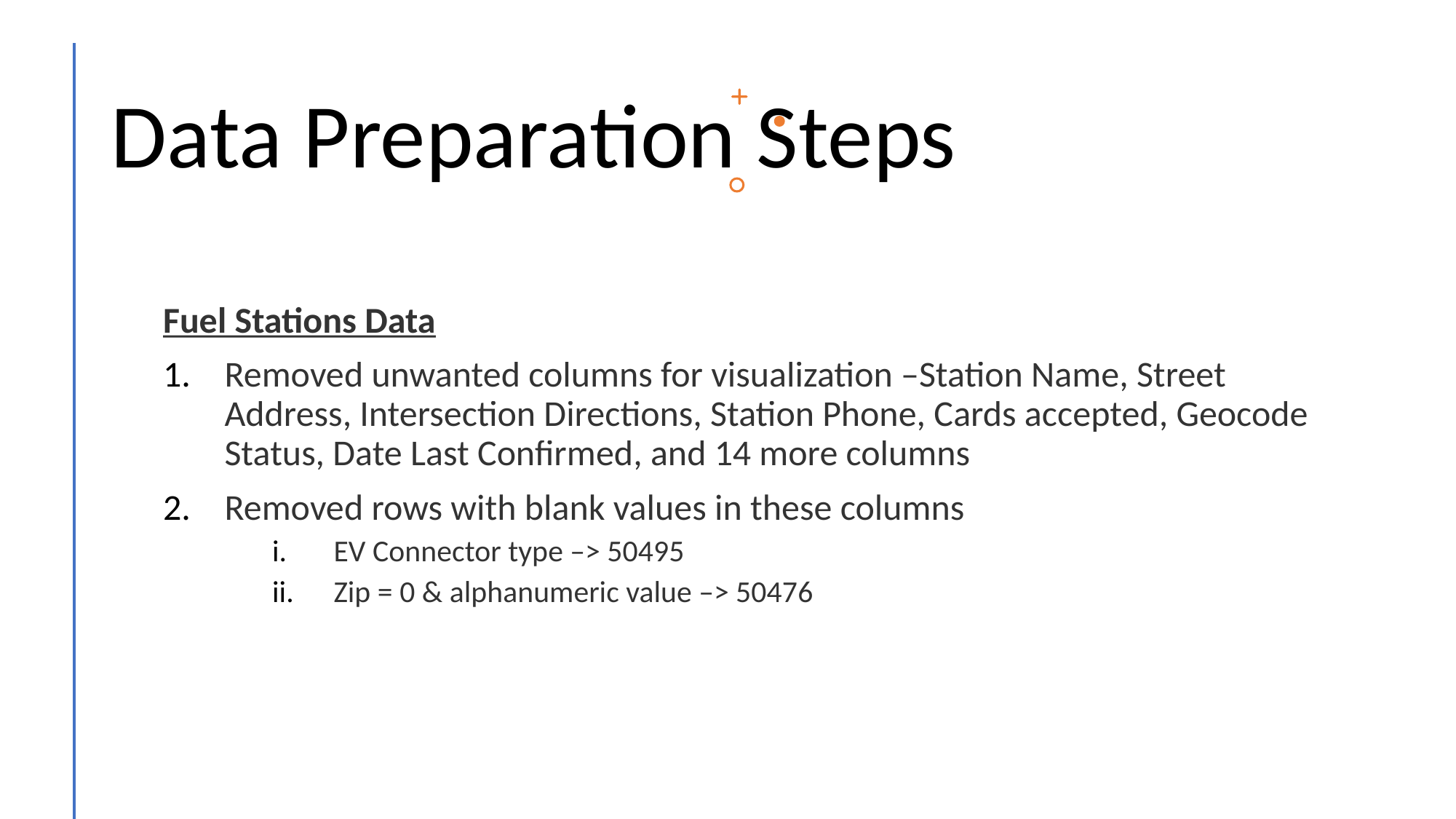

# Data Preparation Steps

Fuel Stations Data
Removed unwanted columns for visualization –Station Name, Street Address, Intersection Directions, Station Phone, Cards accepted, Geocode Status, Date Last Confirmed, and 14 more columns
Removed rows with blank values in these columns
EV Connector type –> 50495
Zip = 0 & alphanumeric value –> 50476